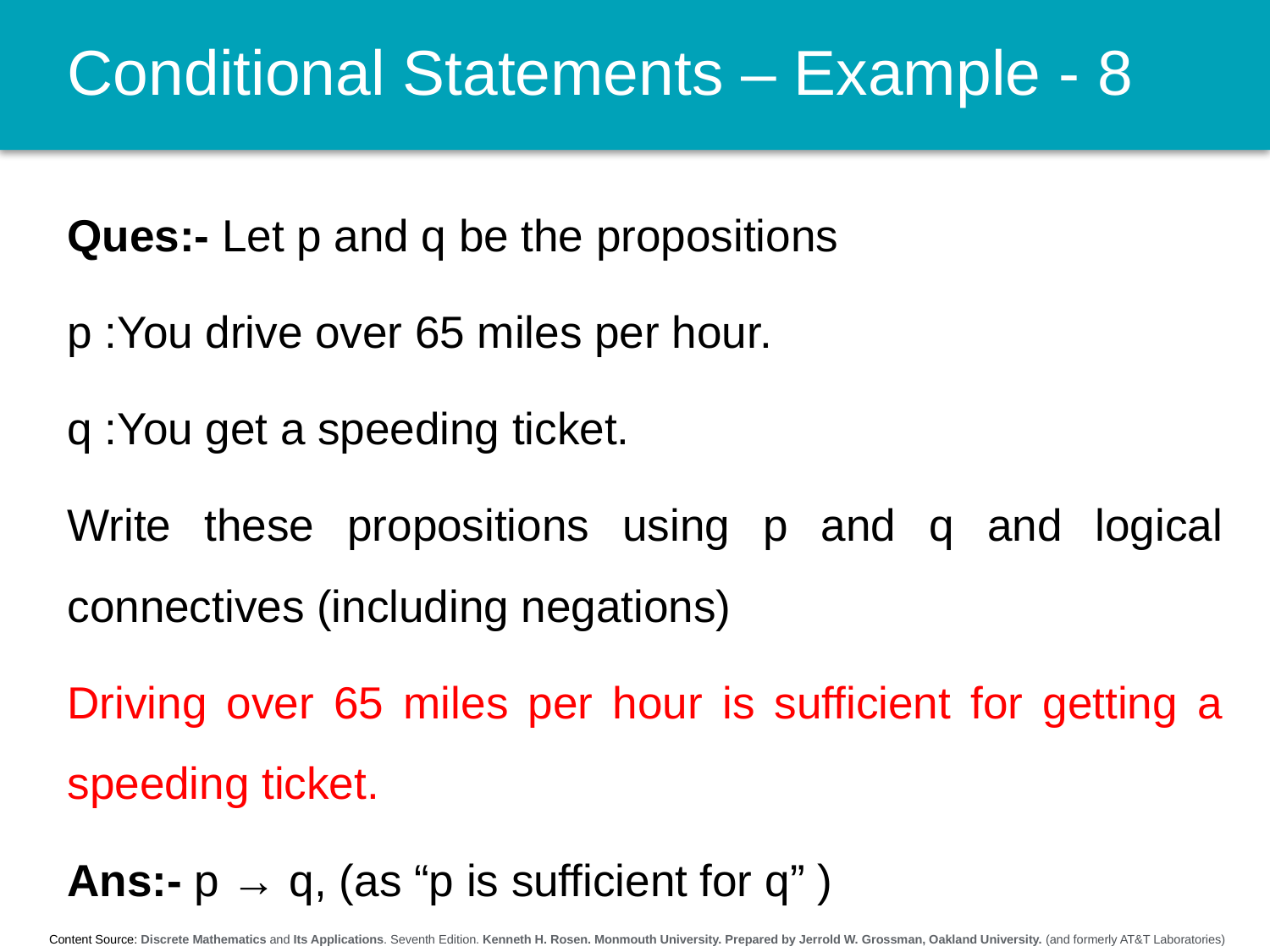

# Conditional Statements – Example - 8
Ques:- Let p and q be the propositions
p :You drive over 65 miles per hour.
q :You get a speeding ticket.
Write these propositions using p and q and logical connectives (including negations)
Driving over 65 miles per hour is sufficient for getting a speeding ticket.
Ans:- p → q, (as “p is sufficient for q” )